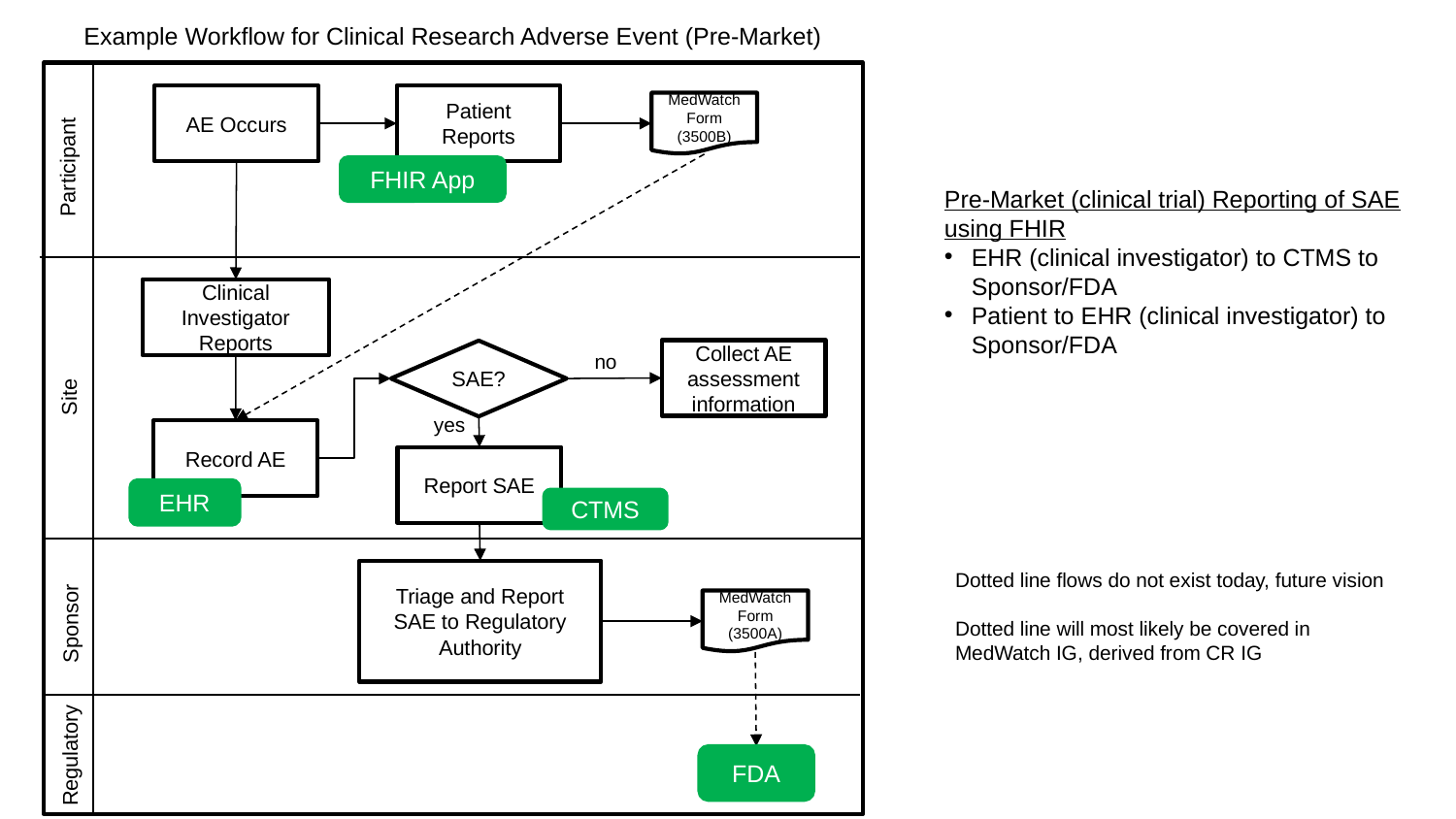

Example Workflow for Clinical Research Adverse Event (Pre-Market)

AE Occurs
Patient Reports
MedWatch Form (3500B)
Participant
FHIR App
Pre-Market (clinical trial) Reporting of SAE using FHIR
EHR (clinical investigator) to CTMS to Sponsor/FDA
Patient to EHR (clinical investigator) to Sponsor/FDA

Clinical Investigator Reports
Collect AE assessment information
SAE?
no
Site
yes
Record AE
Report SAE
EHR
CTMS
Dotted line flows do not exist today, future vision

Dotted line will most likely be covered in MedWatch IG, derived from CR IG
Triage and Report SAE to Regulatory Authority
MedWatch Form (3500A)
Sponsor
Regulatory
FDA